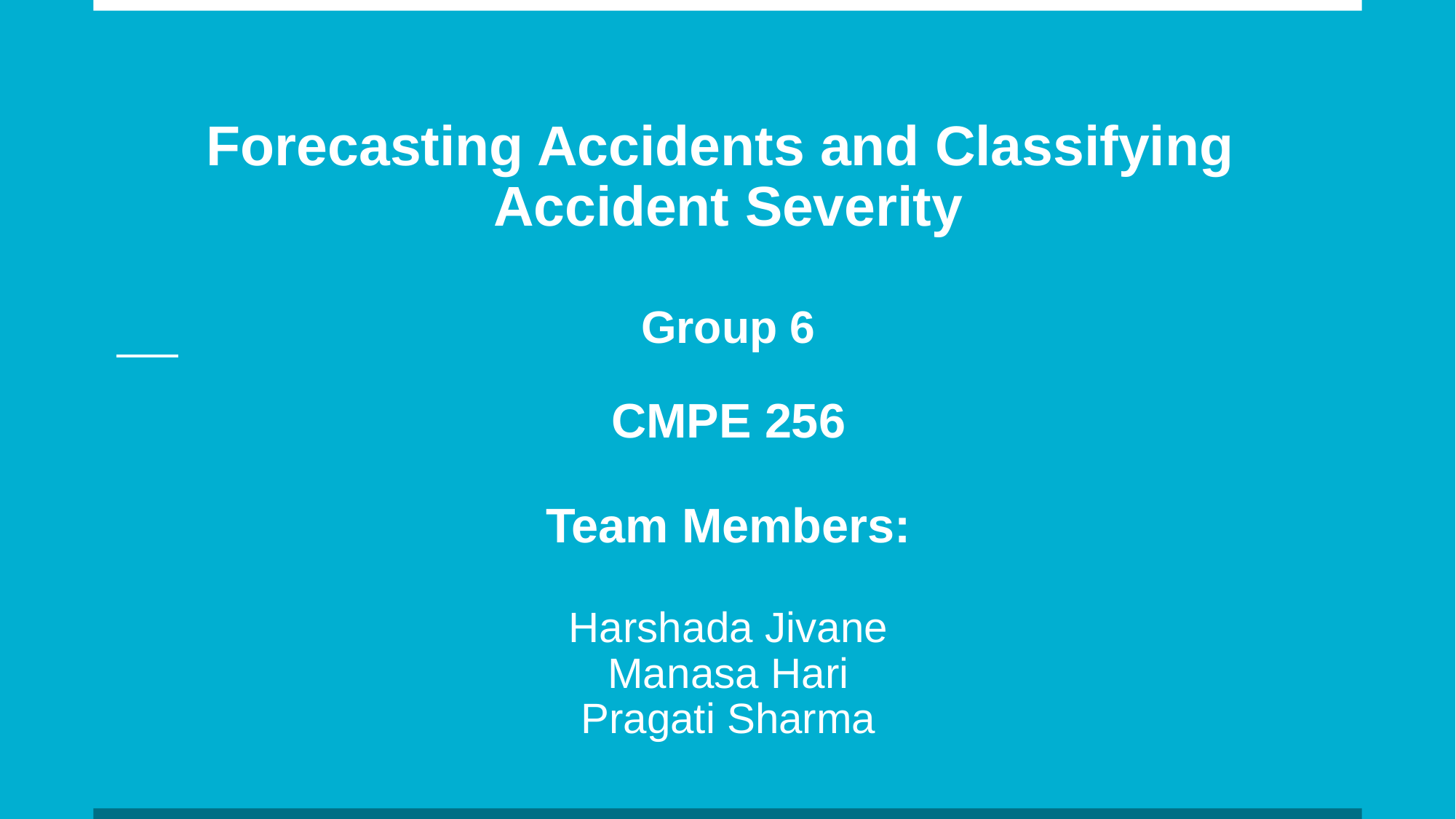

# Forecasting Accidents and Classifying
Accident Severity

Group 6
CMPE 256

Team Members:

Harshada Jivane
Manasa Hari
Pragati Sharma